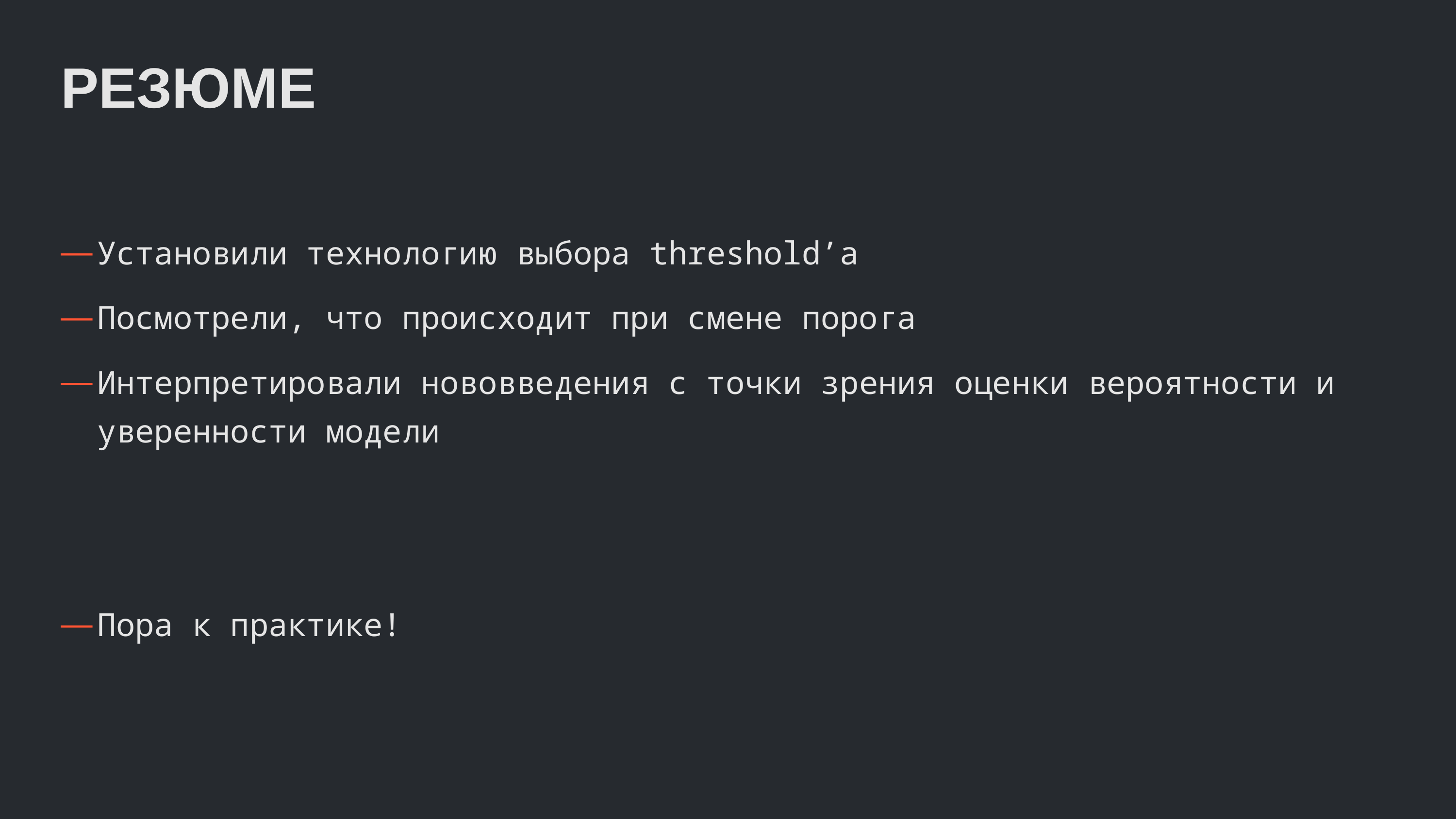

РЕЗЮМЕ
Установили технологию выбора threshold’а
Посмотрели, что происходит при смене порога
Интерпретировали нововведения с точки зрения оценки вероятности и уверенности модели

Пора к практике!